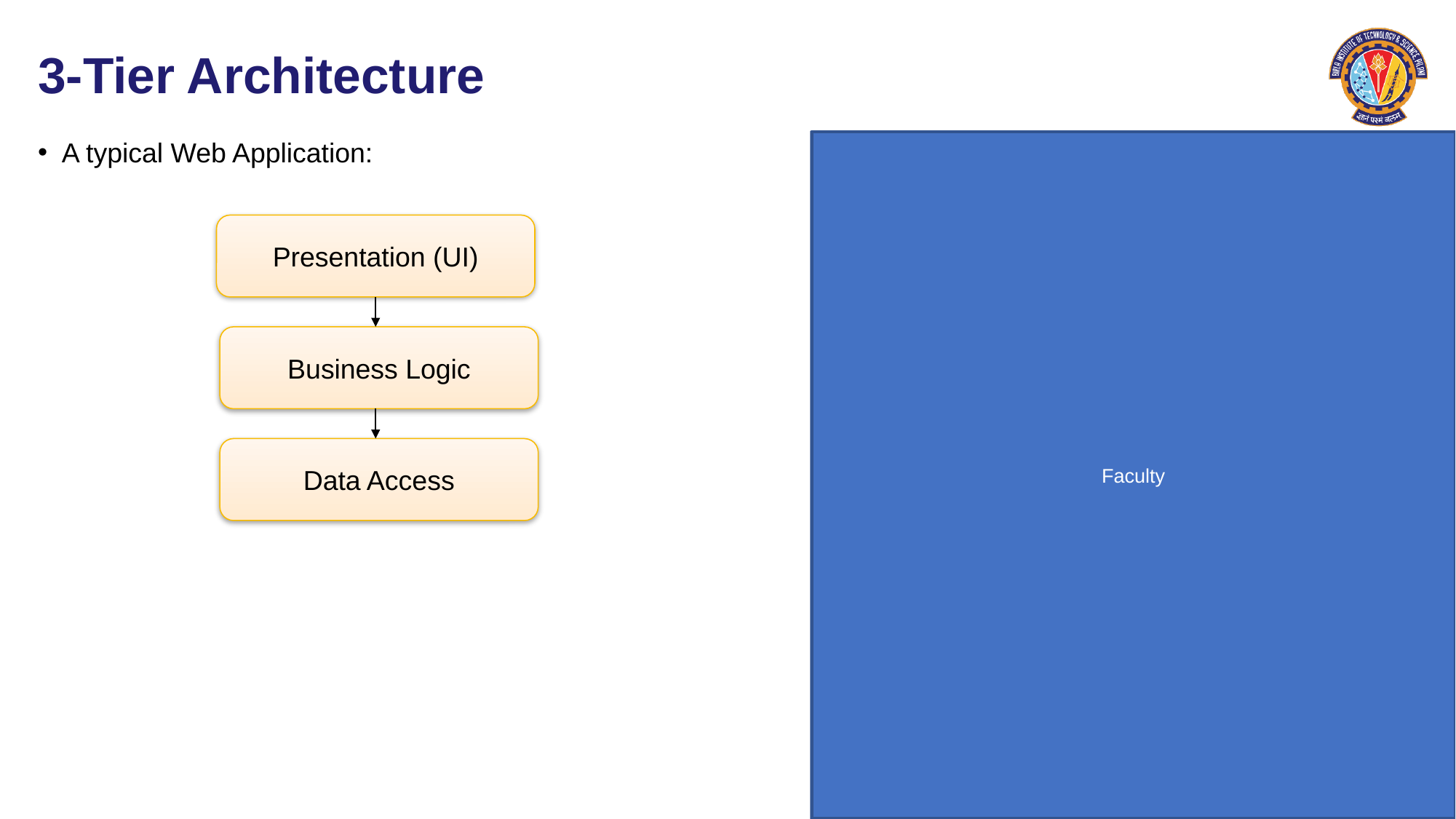

# 3-Tier Architecture
A typical Web Application:
Presentation (UI)
Business Logic
Data Access